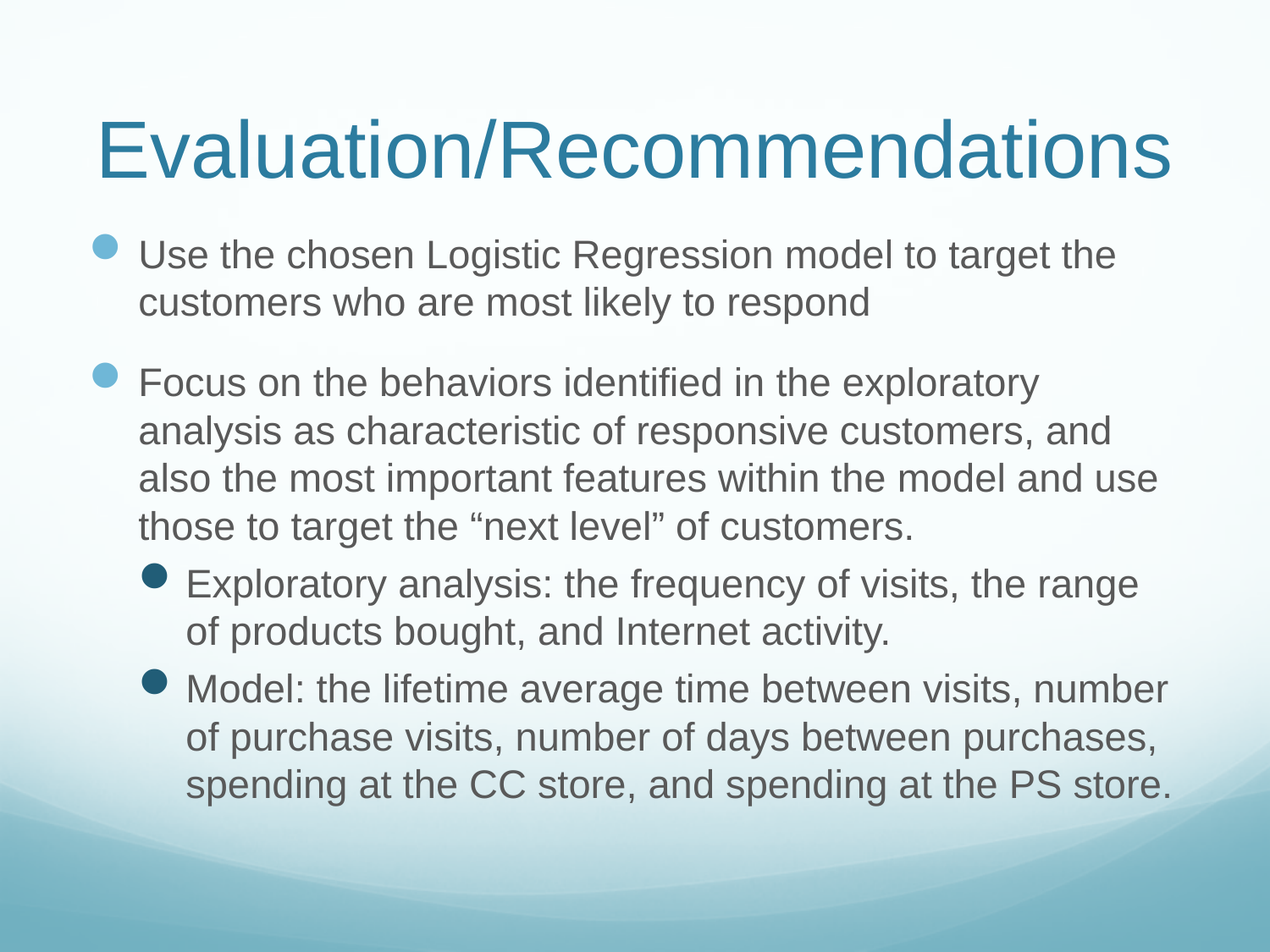

# Evaluation/Recommendations
Use the chosen Logistic Regression model to target the customers who are most likely to respond
Focus on the behaviors identified in the exploratory analysis as characteristic of responsive customers, and also the most important features within the model and use those to target the “next level” of customers.
Exploratory analysis: the frequency of visits, the range of products bought, and Internet activity.
Model: the lifetime average time between visits, number of purchase visits, number of days between purchases, spending at the CC store, and spending at the PS store.